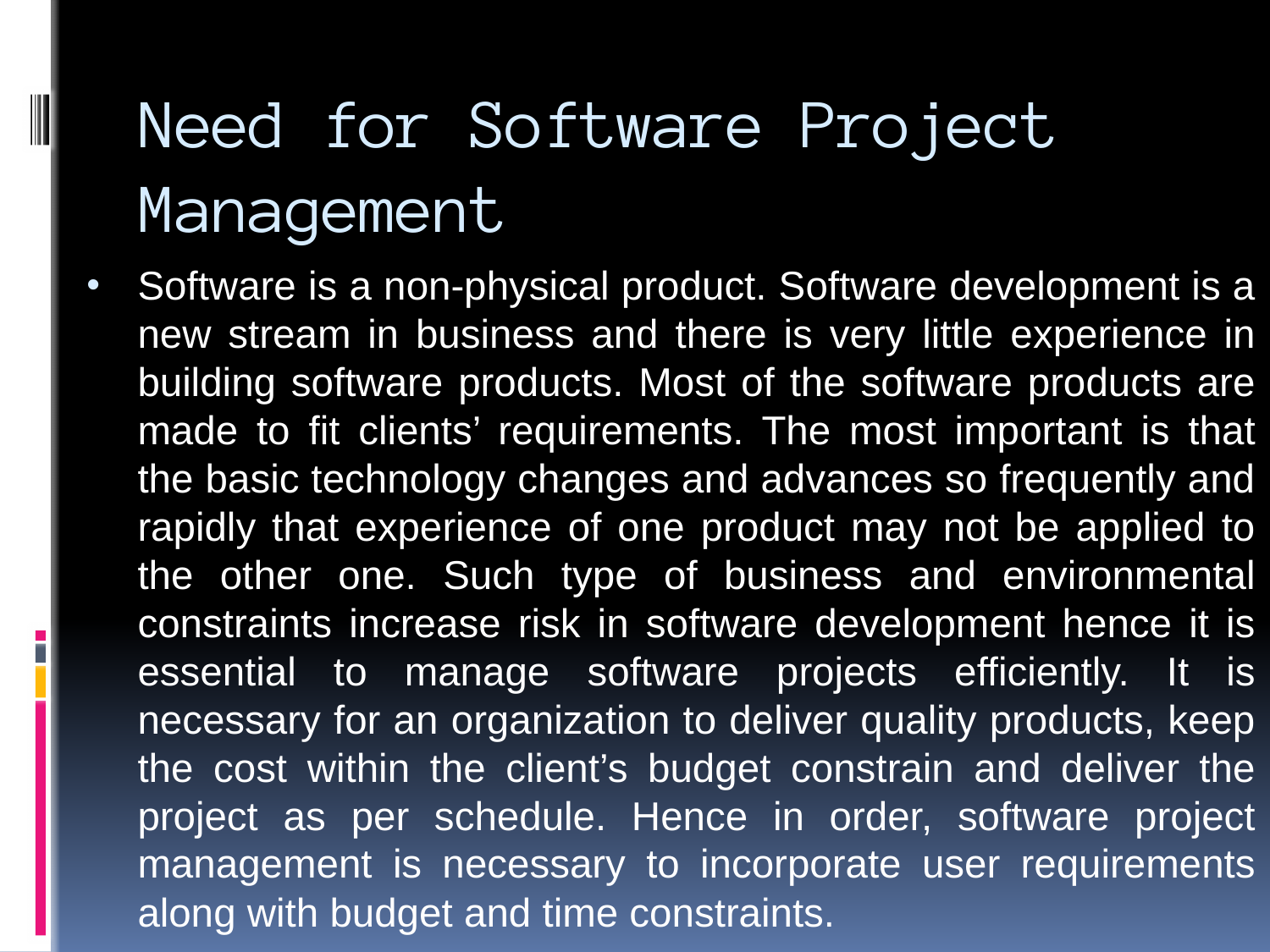

# Need for Software Project Management
Software is a non-physical product. Software development is a new stream in business and there is very little experience in building software products. Most of the software products are made to fit clients’ requirements. The most important is that the basic technology changes and advances so frequently and rapidly that experience of one product may not be applied to the other one. Such type of business and environmental constraints increase risk in software development hence it is essential to manage software projects efficiently. It is necessary for an organization to deliver quality products, keep the cost within the client’s budget constrain and deliver the project as per schedule. Hence in order, software project management is necessary to incorporate user requirements along with budget and time constraints.